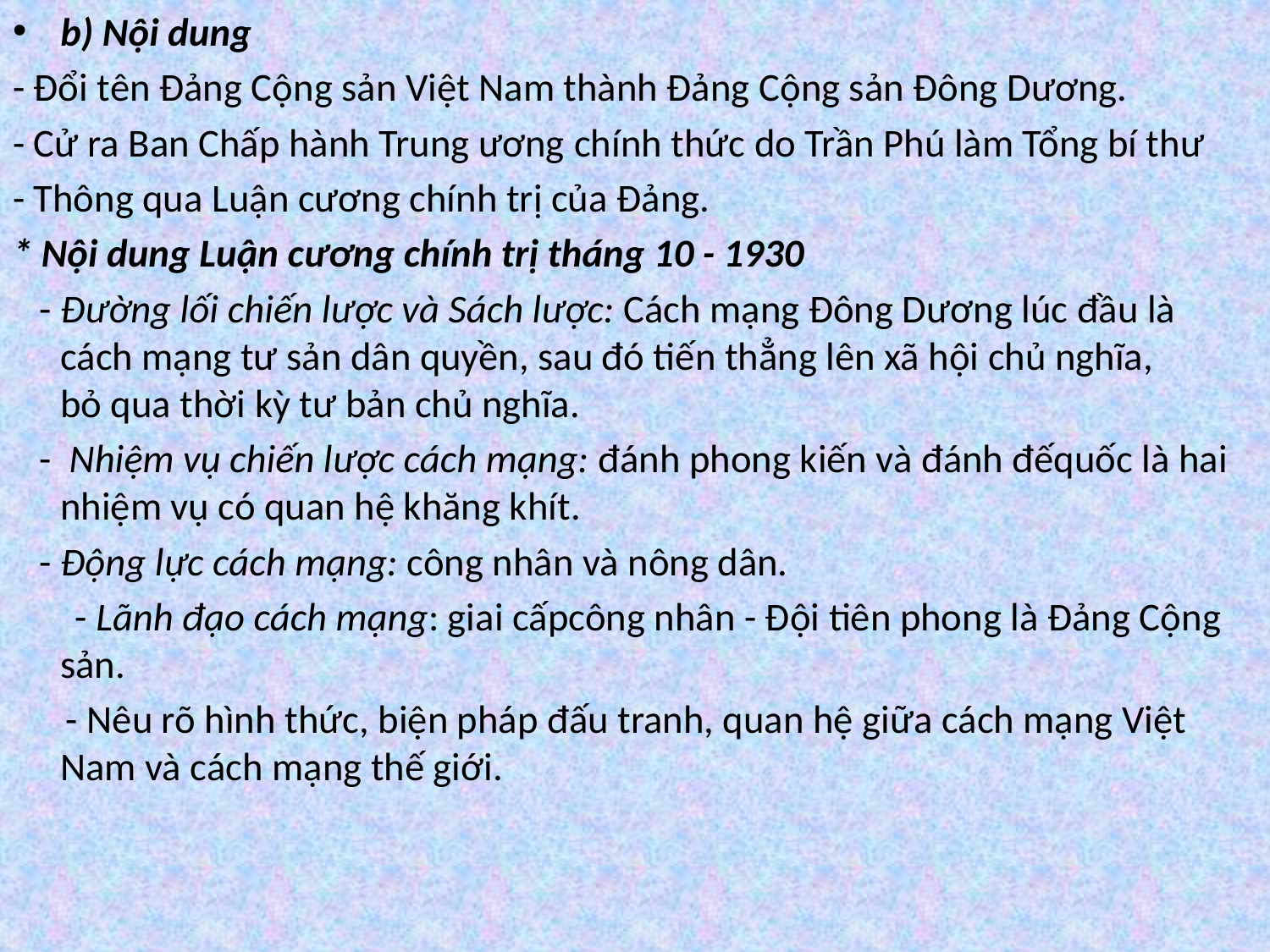

b) Nội dung
- Đổi tên Đảng Cộng sản Việt Nam thành Đảng Cộng sản Đông Dương.
- Cử ra Ban Chấp hành Trung ương chính thức do Trần Phú làm Tổng bí thư
- Thông qua Luận cương chính trị của Đảng.
* Nội dung Luận cương chính trị tháng 10 - 1930
   - Đường lối chiến lược và Sách lược: Cách mạng Đông Dương lúc đầu là cách mạng tư sản dân quyền, sau đó tiến thẳng lên xã hội chủ nghĩa, bỏ qua thời kỳ tư bản chủ nghĩa.
   -  Nhiệm vụ chiến lược cách mạng: đánh phong kiến và đánh đếquốc là hai nhiệm vụ có quan hệ khăng khít.
   - Động lực cách mạng: công nhân và nông dân.
       - Lãnh đạo cách mạng: giai cấpcông nhân - Đội tiên phong là Đảng Cộng sản.
      - Nêu rõ hình thức, biện pháp đấu tranh, quan hệ giữa cách mạng Việt Nam và cách mạng thế giới.

#